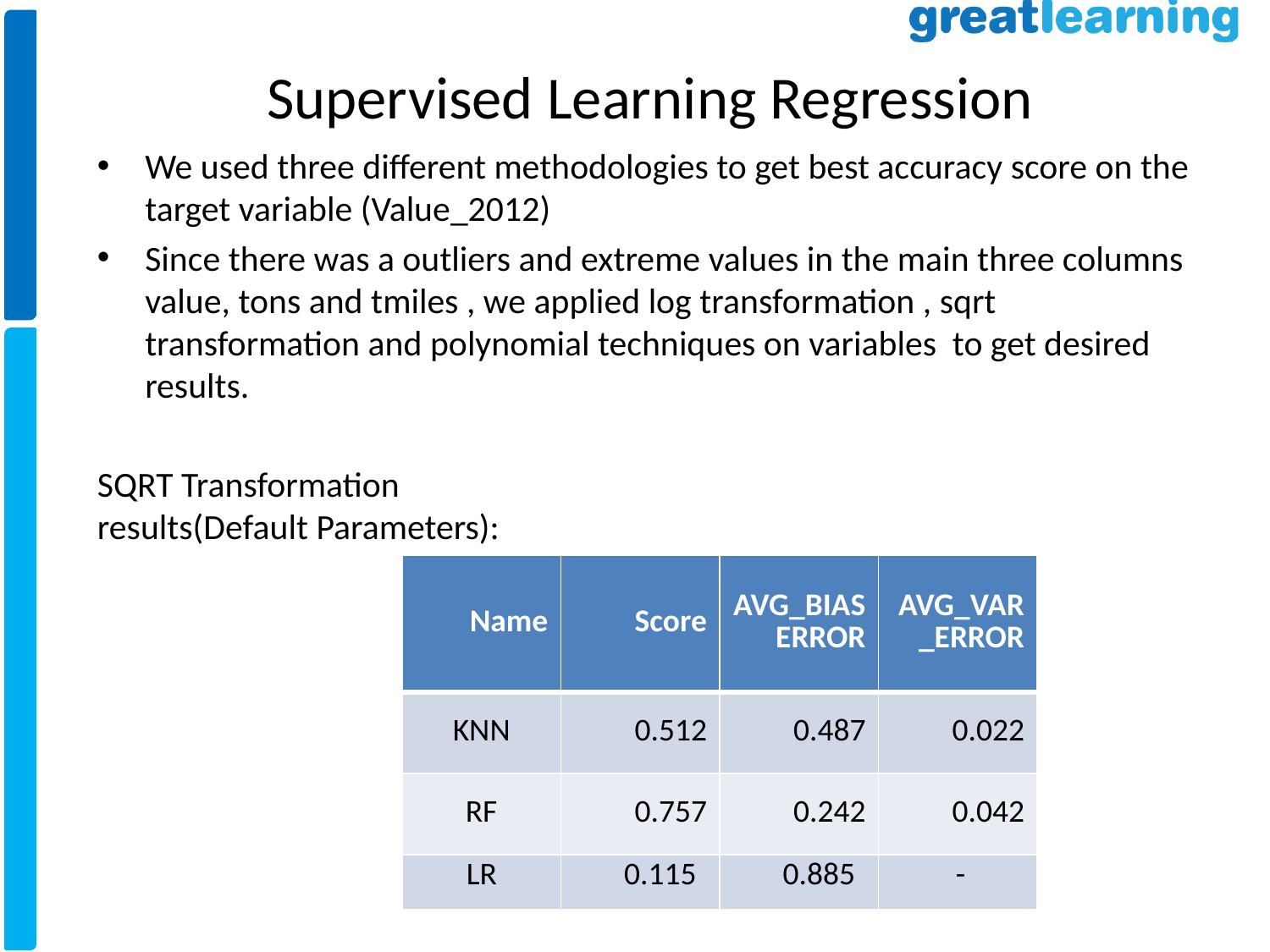

# Supervised Learning Regression
We used three different methodologies to get best accuracy score on the target variable (Value_2012)
Since there was a outliers and extreme values in the main three columns
value, tons and tmiles , we applied log transformation , sqrt transformation and polynomial techniques on variables  to get desired results.

SQRT Transformation
results(Default Parameters):

| Name | Score | AVG\_BIAS ERROR | AVG\_VAR\_ERROR |
| --- | --- | --- | --- |
| KNN | 0.512 | 0.487 | 0.022 |
| RF | 0.757 | 0.242 | 0.042 |
| LR | 0.115 | 0.885 | - |